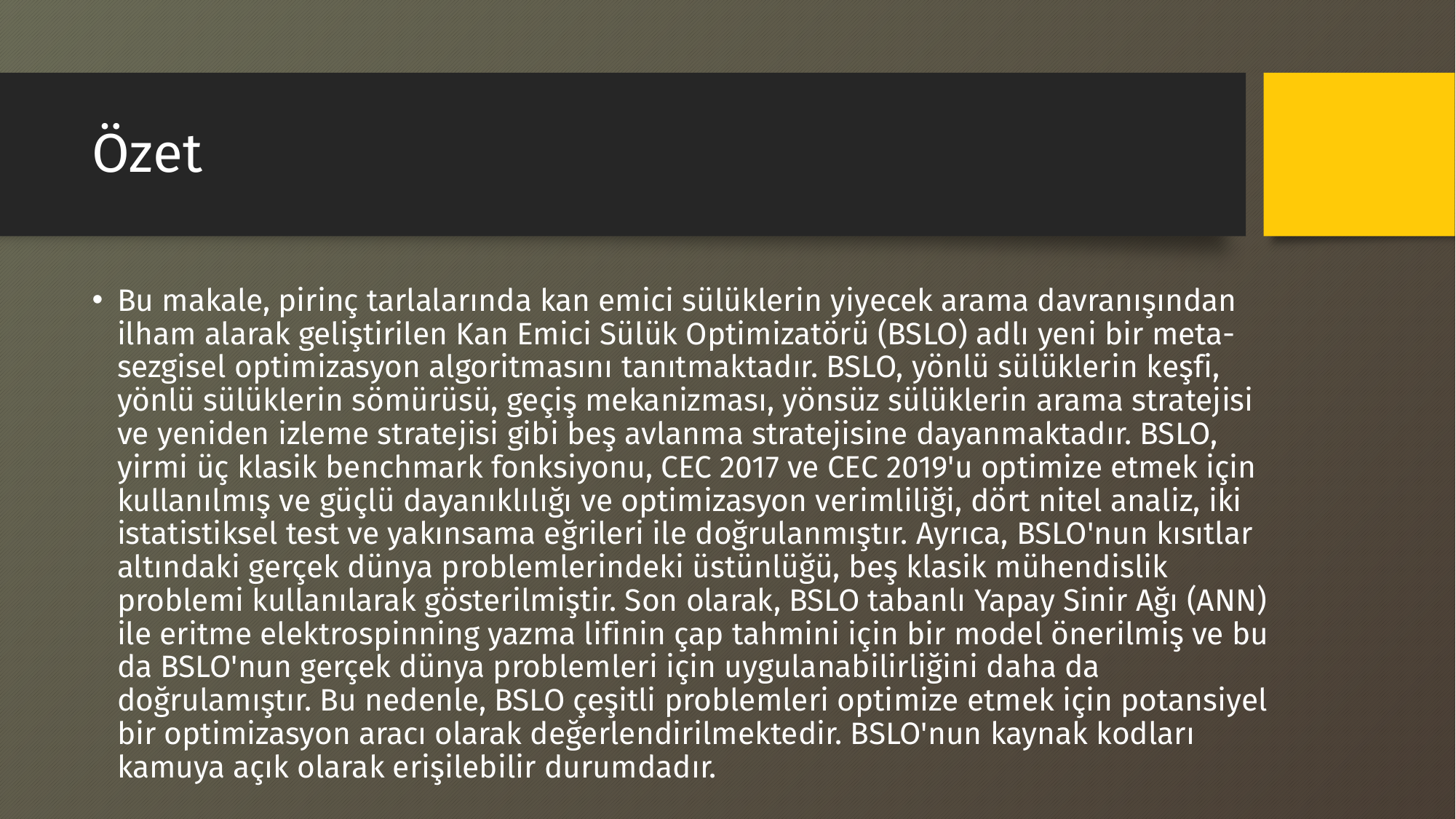

# Özet
Bu makale, pirinç tarlalarında kan emici sülüklerin yiyecek arama davranışından ilham alarak geliştirilen Kan Emici Sülük Optimizatörü (BSLO) adlı yeni bir meta-sezgisel optimizasyon algoritmasını tanıtmaktadır. BSLO, yönlü sülüklerin keşfi, yönlü sülüklerin sömürüsü, geçiş mekanizması, yönsüz sülüklerin arama stratejisi ve yeniden izleme stratejisi gibi beş avlanma stratejisine dayanmaktadır. BSLO, yirmi üç klasik benchmark fonksiyonu, CEC 2017 ve CEC 2019'u optimize etmek için kullanılmış ve güçlü dayanıklılığı ve optimizasyon verimliliği, dört nitel analiz, iki istatistiksel test ve yakınsama eğrileri ile doğrulanmıştır. Ayrıca, BSLO'nun kısıtlar altındaki gerçek dünya problemlerindeki üstünlüğü, beş klasik mühendislik problemi kullanılarak gösterilmiştir. Son olarak, BSLO tabanlı Yapay Sinir Ağı (ANN) ile eritme elektrospinning yazma lifinin çap tahmini için bir model önerilmiş ve bu da BSLO'nun gerçek dünya problemleri için uygulanabilirliğini daha da doğrulamıştır. Bu nedenle, BSLO çeşitli problemleri optimize etmek için potansiyel bir optimizasyon aracı olarak değerlendirilmektedir. BSLO'nun kaynak kodları kamuya açık olarak erişilebilir durumdadır.